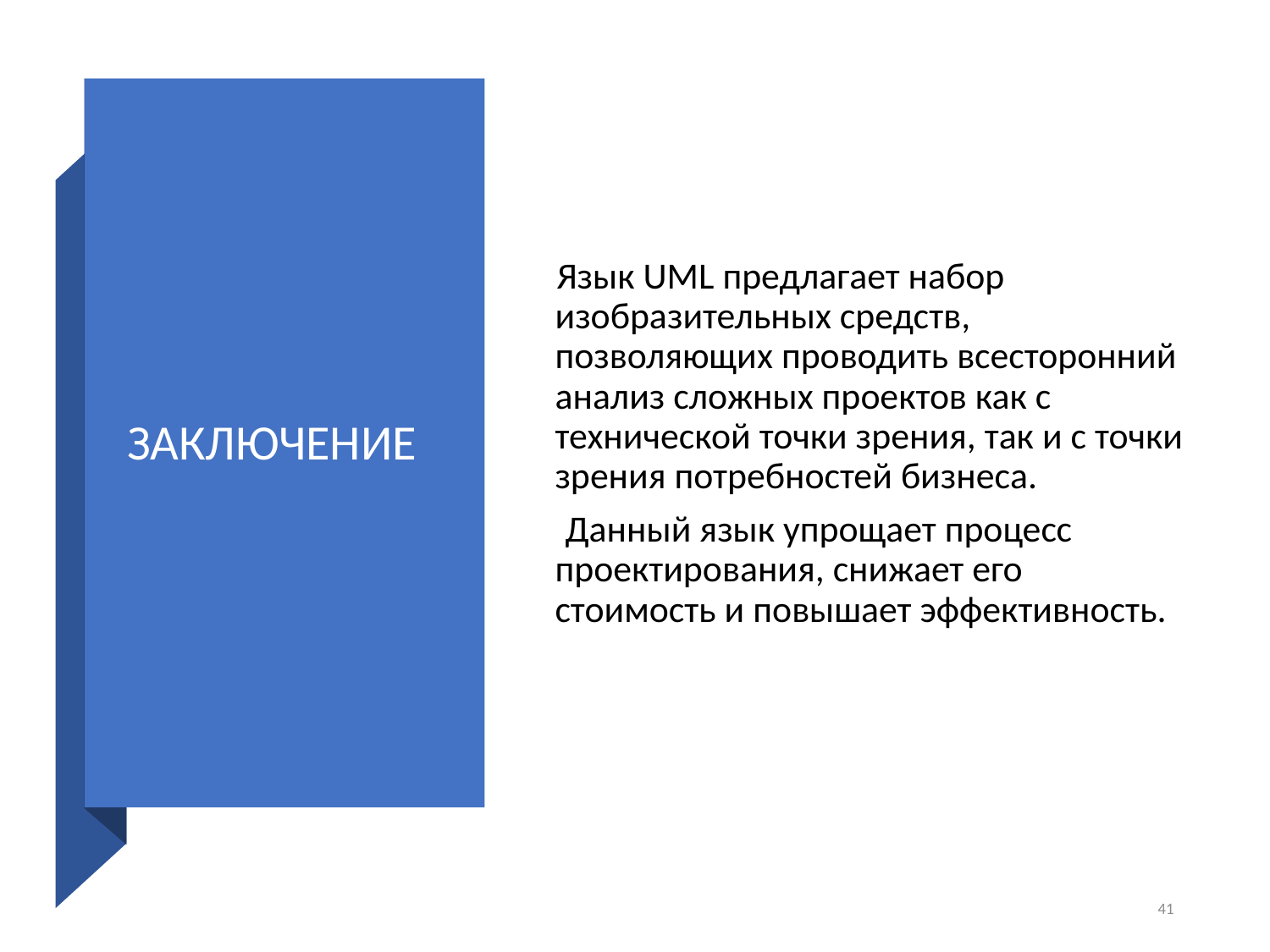

# ЗАКЛЮЧЕНИЕ
   Язык UML предлагает набор изобразительных средств, позволяющих проводить всесторонний анализ сложных проектов как с технической точки зрения, так и с точки зрения потребностей бизнеса.
    Данный язык упрощает процесс проектирования, снижает его стоимость и повышает эффективность.

41